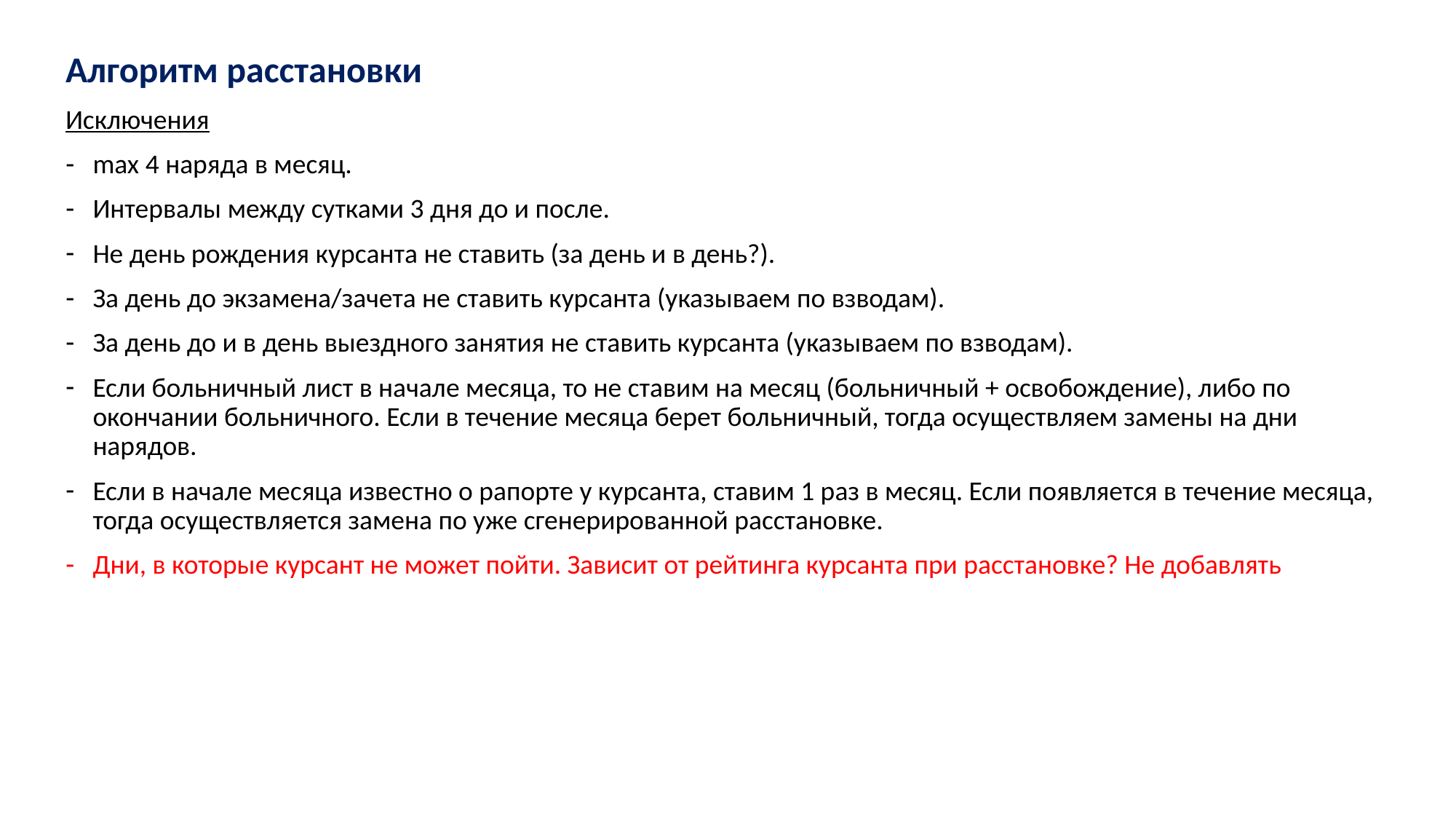

Алгоритм расстановки
Исключения
max 4 наряда в месяц.
Интервалы между сутками 3 дня до и после.
Не день рождения курсанта не ставить (за день и в день?).
За день до экзамена/зачета не ставить курсанта (указываем по взводам).
За день до и в день выездного занятия не ставить курсанта (указываем по взводам).
Если больничный лист в начале месяца, то не ставим на месяц (больничный + освобождение), либо по окончании больничного. Если в течение месяца берет больничный, тогда осуществляем замены на дни нарядов.
Если в начале месяца известно о рапорте у курсанта, ставим 1 раз в месяц. Если появляется в течение месяца, тогда осуществляется замена по уже сгенерированной расстановке.
Дни, в которые курсант не может пойти. Зависит от рейтинга курсанта при расстановке? Не добавлять